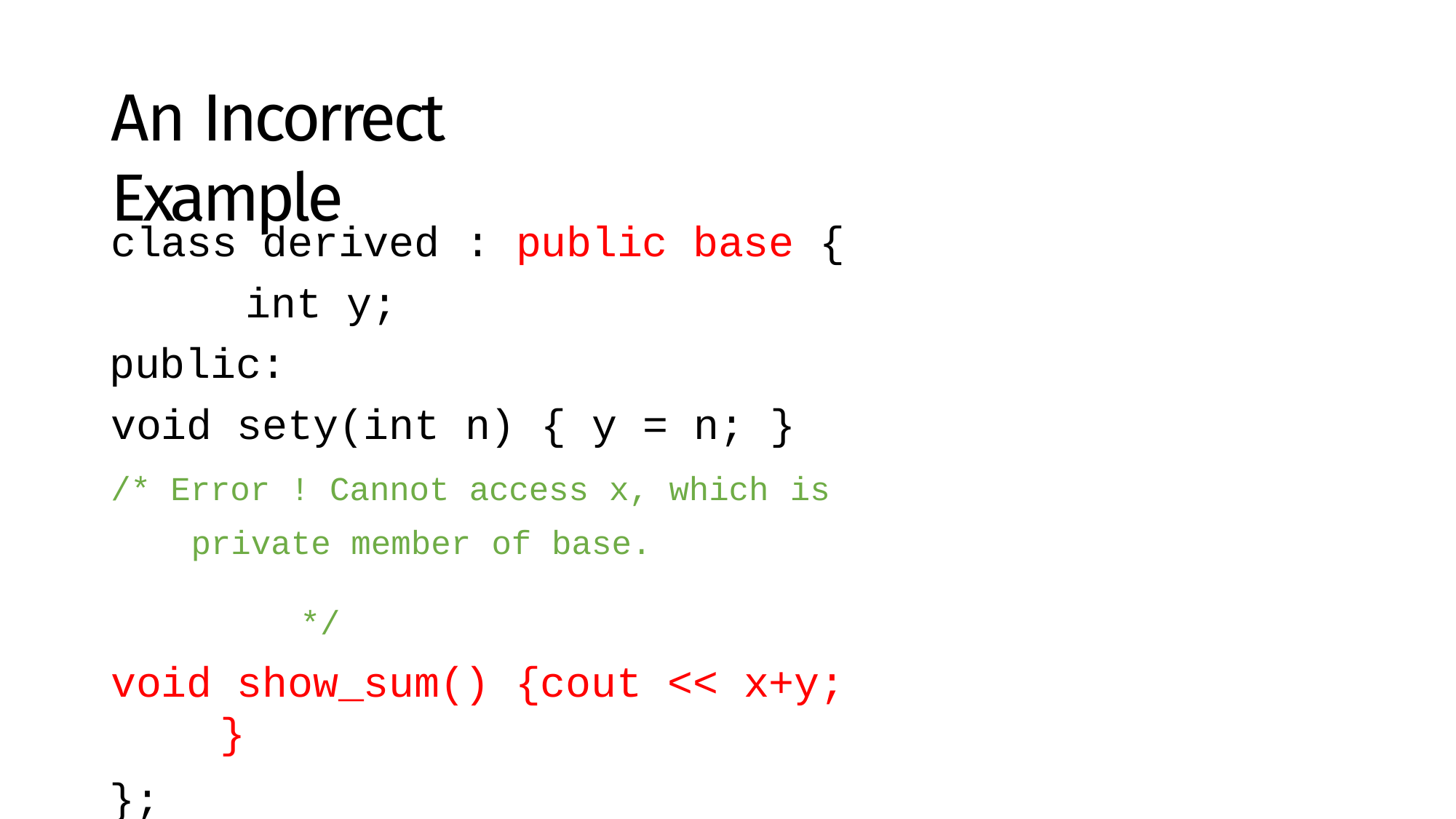

# An Incorrect Example
class derived : public base {  int y;
public:
void sety(int n) { y = n; }
/* Error ! Cannot access x, which is
private member of base.	*/
void show_sum() {cout << x+y; }
};